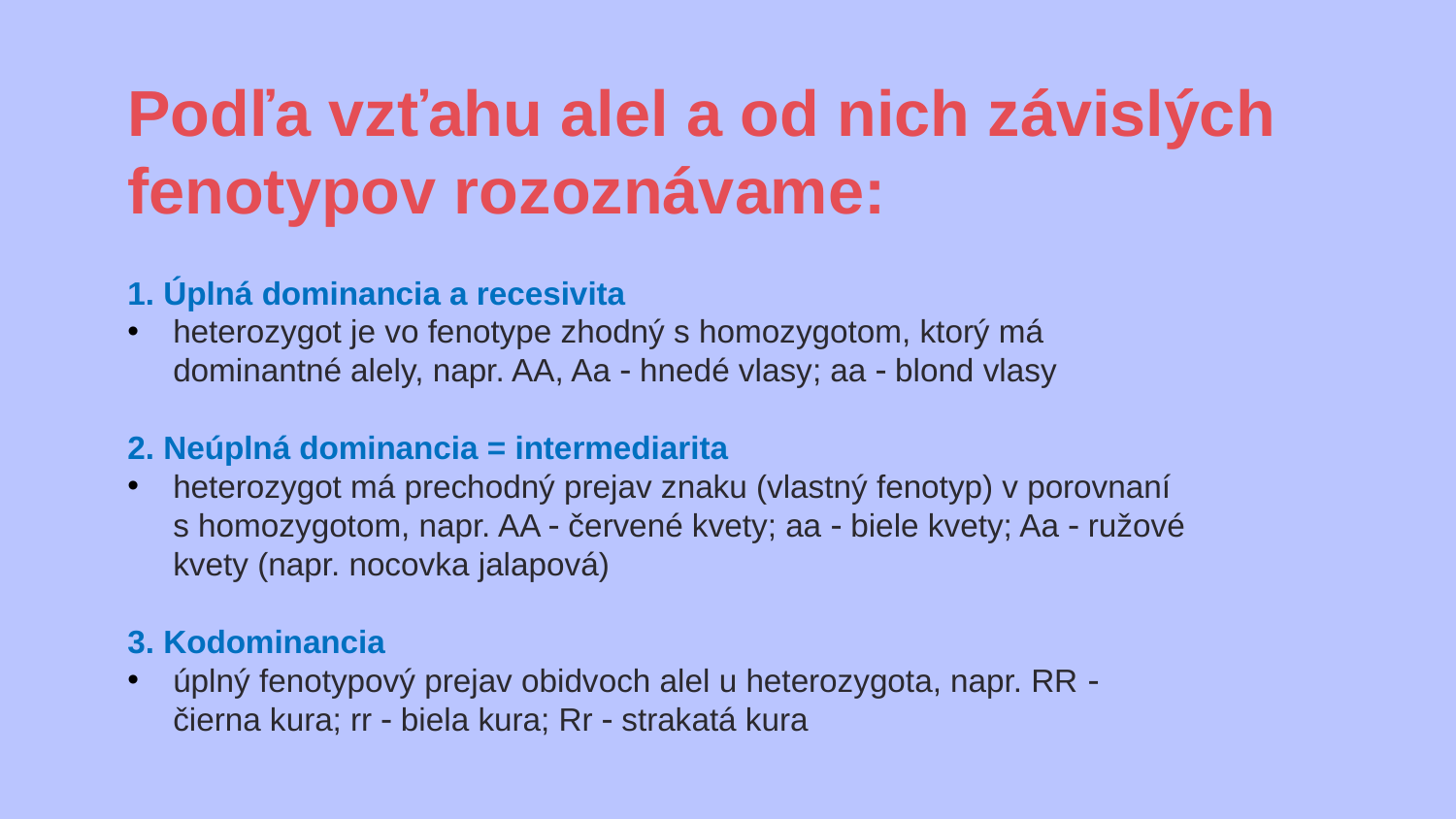

# Podľa vzťahu alel a od nich závislých fenotypov rozoznávame:
1. Úplná dominancia a recesivita
heterozygot je vo fenotype zhodný s homozygotom, ktorý má dominantné alely, napr. AA, Aa − hnedé vlasy; aa − blond vlasy

2. Neúplná dominancia = intermediarita
heterozygot má prechodný prejav znaku (vlastný fenotyp) v porovnaní s homozygotom, napr. AA − červené kvety; aa − biele kvety; Aa − ružové kvety (napr. nocovka jalapová)

3. Kodominancia
úplný fenotypový prejav obidvoch alel u heterozygota, napr. RR − čierna kura; rr − biela kura; Rr − strakatá kura